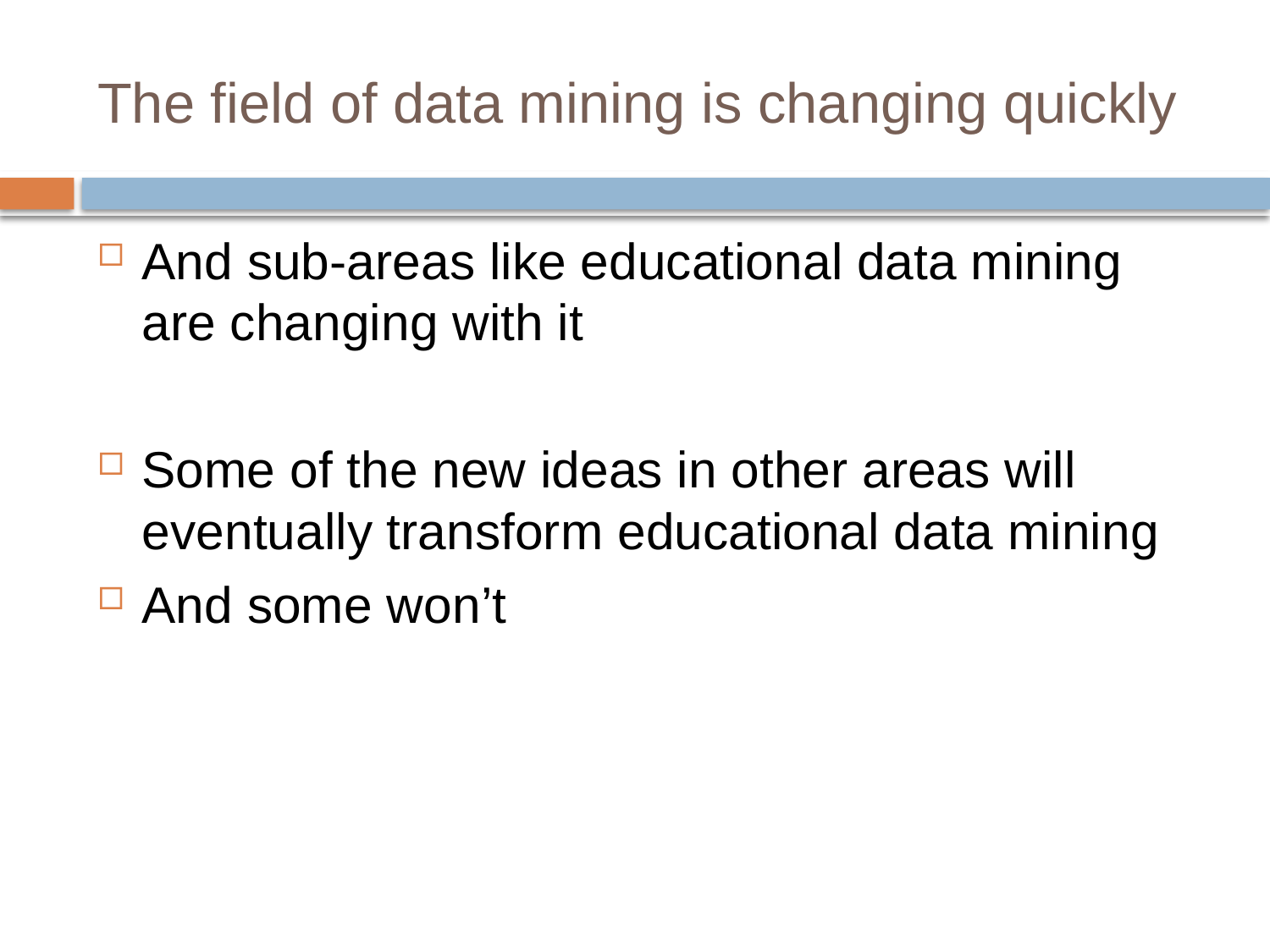

# The field of data mining is changing quickly
And sub-areas like educational data mining are changing with it

Some of the new ideas in other areas will eventually transform educational data mining
And some won’t